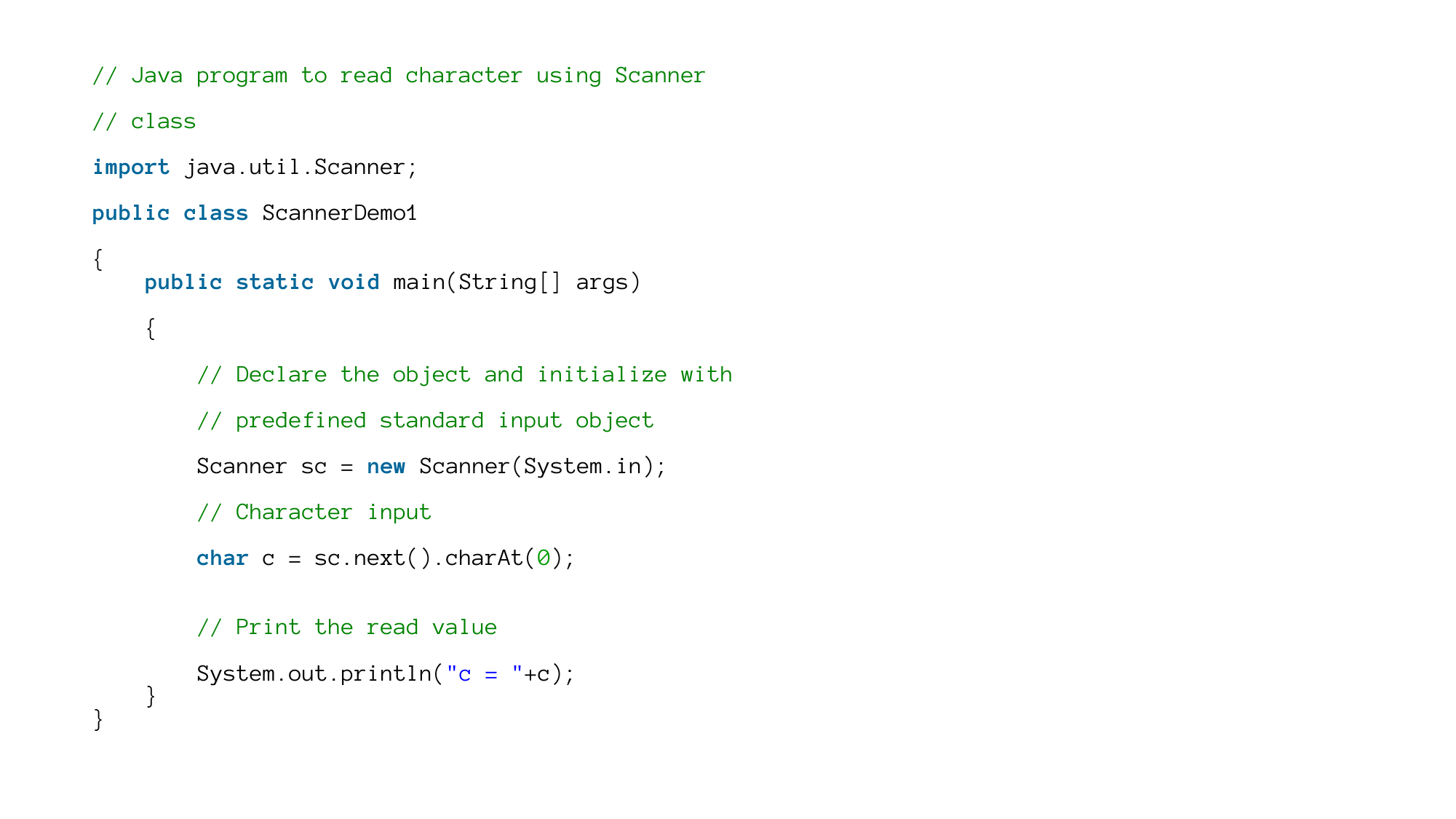

// Java program to read character using Scanner

// class

import java.util.Scanner;

public class ScannerDemo1

{
    public static void main(String[] args)

    {

        // Declare the object and initialize with

        // predefined standard input object

        Scanner sc = new Scanner(System.in);

        // Character input

        char c = sc.next().charAt(0);

        // Print the read value

        System.out.println("c = "+c);
    }
}